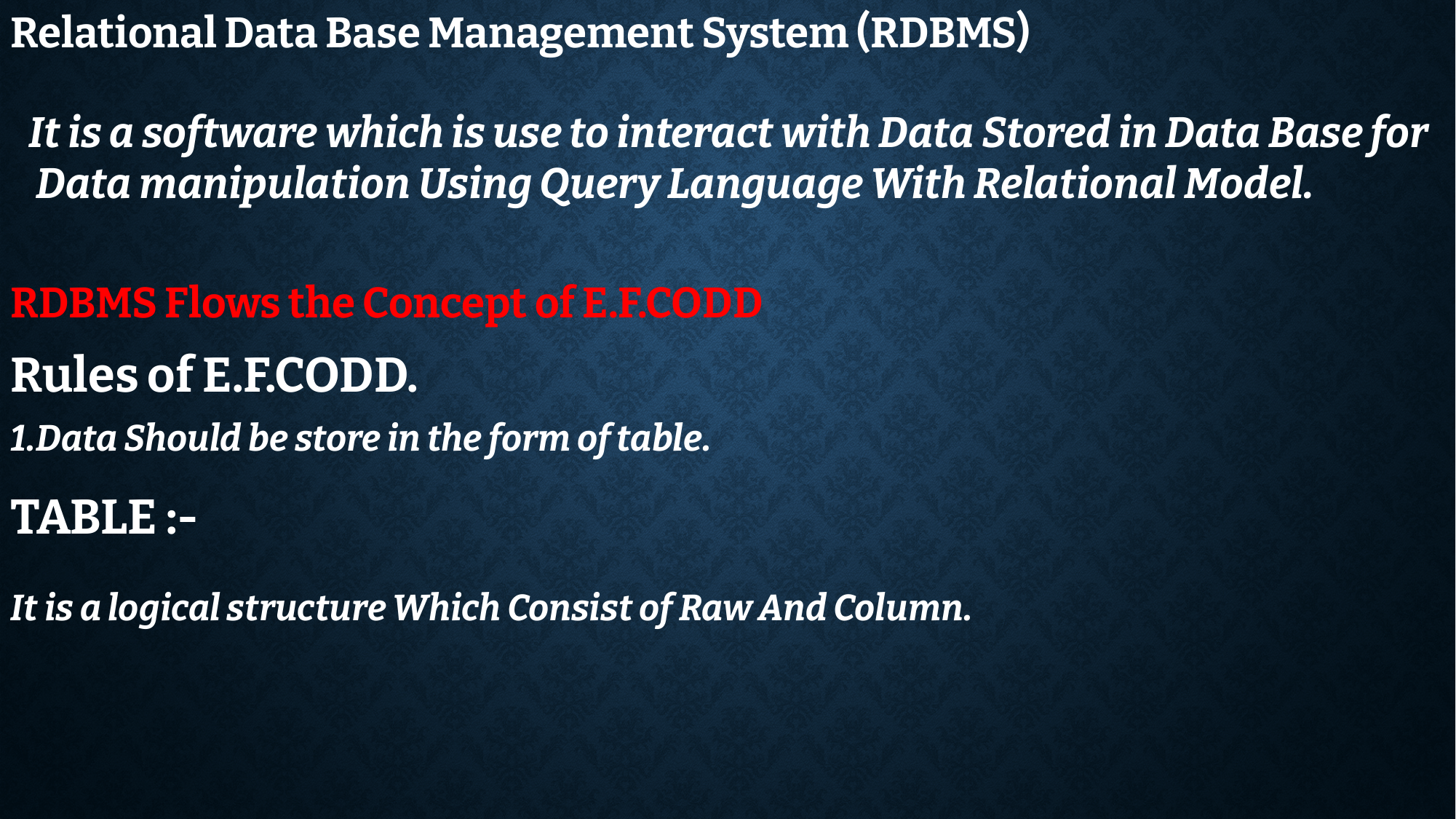

Relational Data Base Management System (RDBMS)
It is a software which is use to interact with Data Stored in Data Base for  Data manipulation Using Query Language With Relational Model.
RDBMS Flows the Concept of E.F.CODD
Rules of E.F.CODD.
1.Data Should be store in the form of table.

TABLE :-
It is a logical structure Which Consist of Raw And Column.